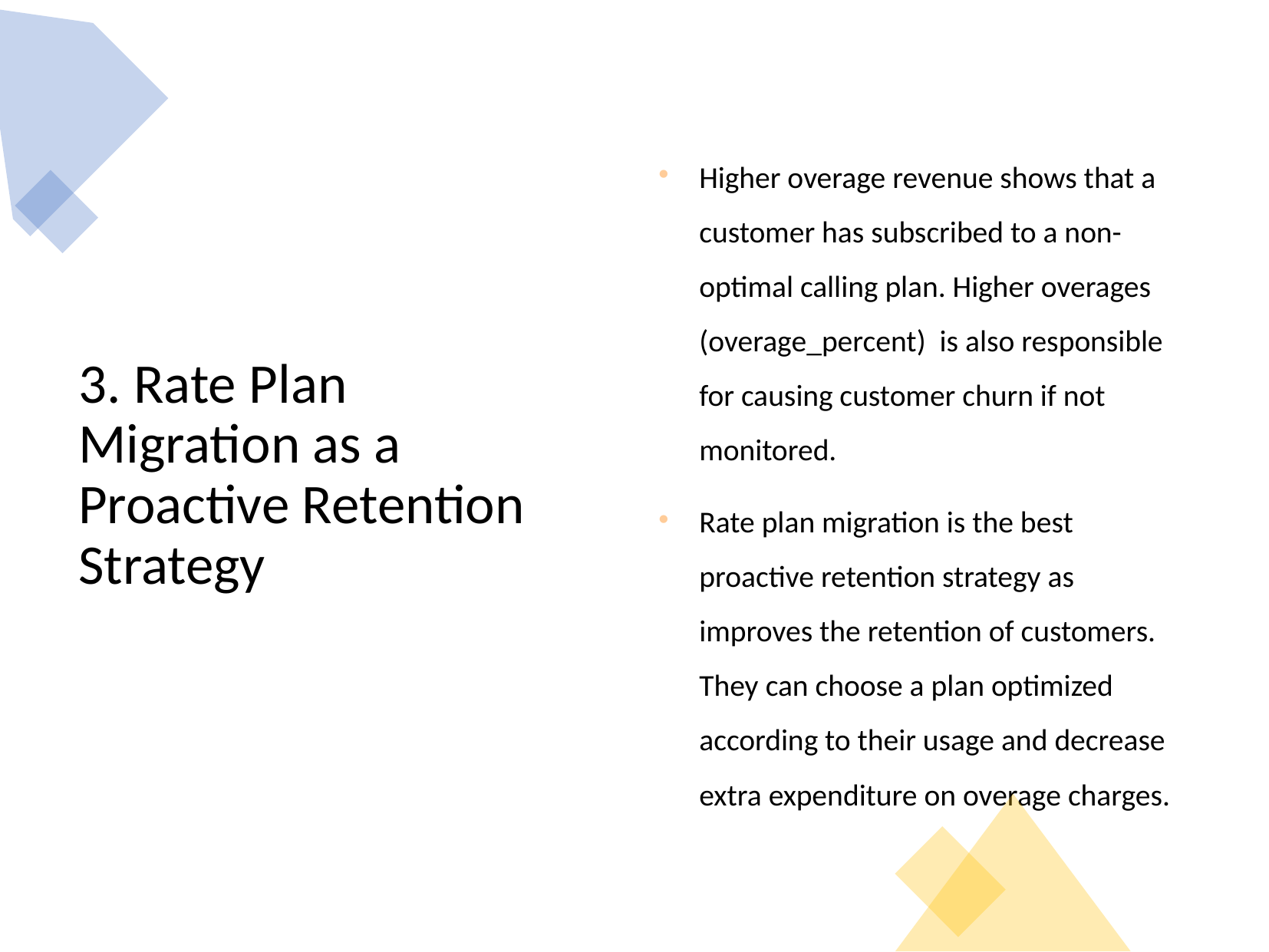

# 3. Rate Plan Migration as a Proactive Retention Strategy
Higher overage revenue shows that a customer has subscribed to a non-optimal calling plan. Higher overages (overage_percent)  is also responsible for causing customer churn if not monitored.
Rate plan migration is the best proactive retention strategy as improves the retention of customers. They can choose a plan optimized according to their usage and decrease extra expenditure on overage charges.